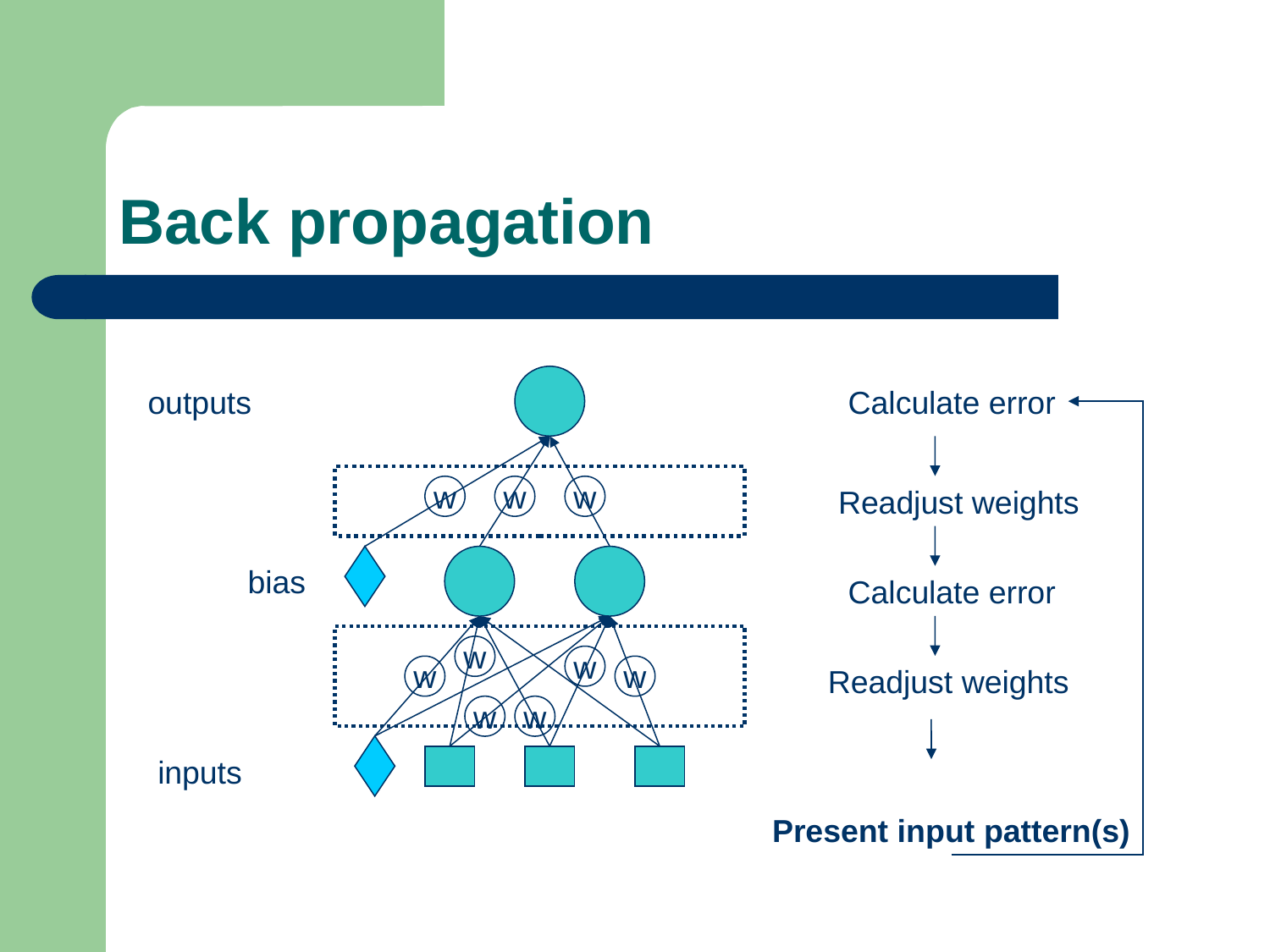

# Back propagation

outputs
Calculate error

Readjust weights
w
w
w

bias
Calculate error

w
w
Readjust weights
w
w
w
w

inputs

Present input pattern(s)